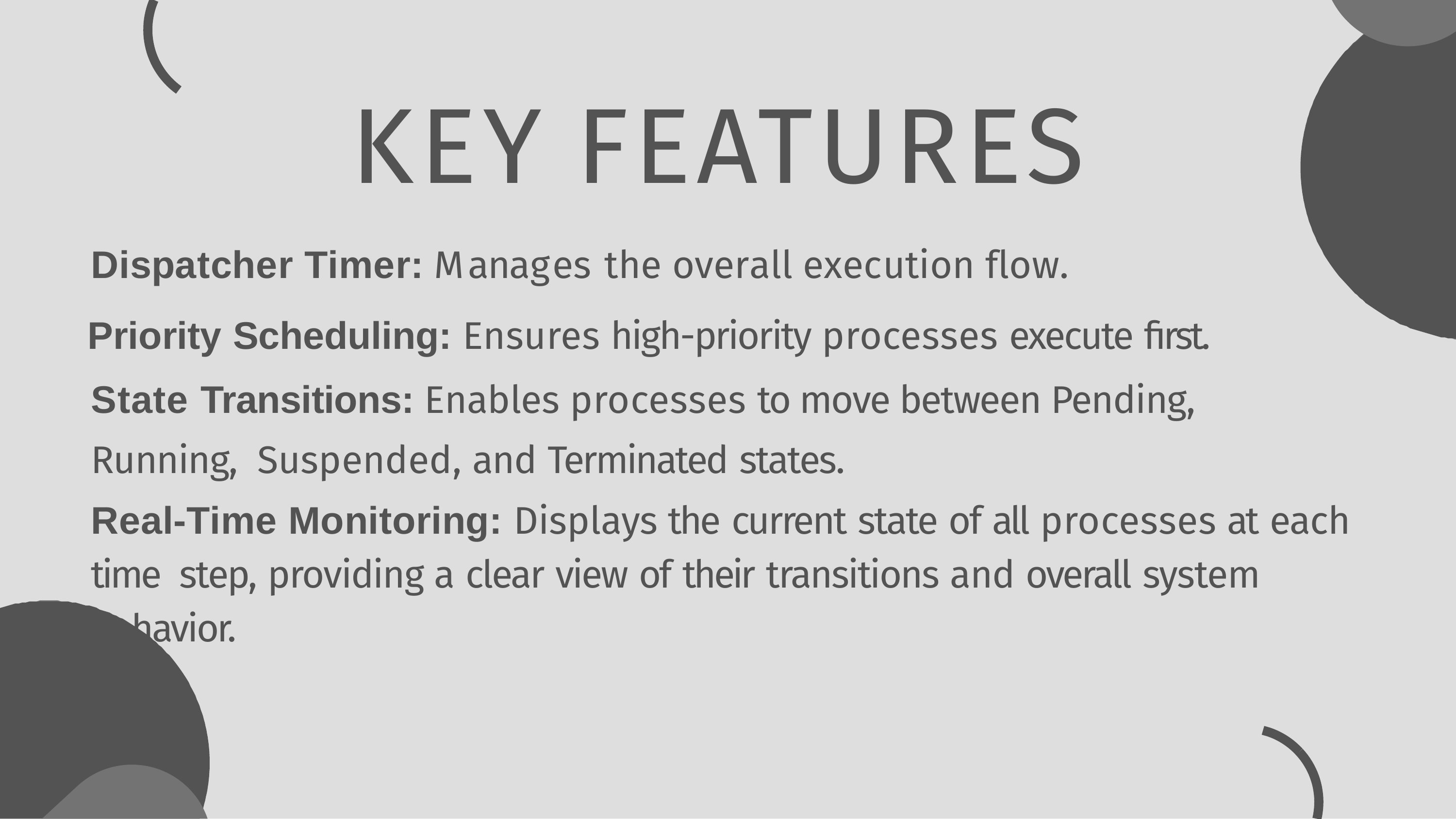

# KEY FEATURES
Dispatcher Timer: Manages the overall execution flow.
Priority Scheduling: Ensures high-priority processes execute first.
State Transitions: Enables processes to move between Pending, Running,  Suspended, and Terminated states.
Real-Time Monitoring: Displays the current state of all processes at each time  step, providing a clear view of their transitions and overall system behavior.